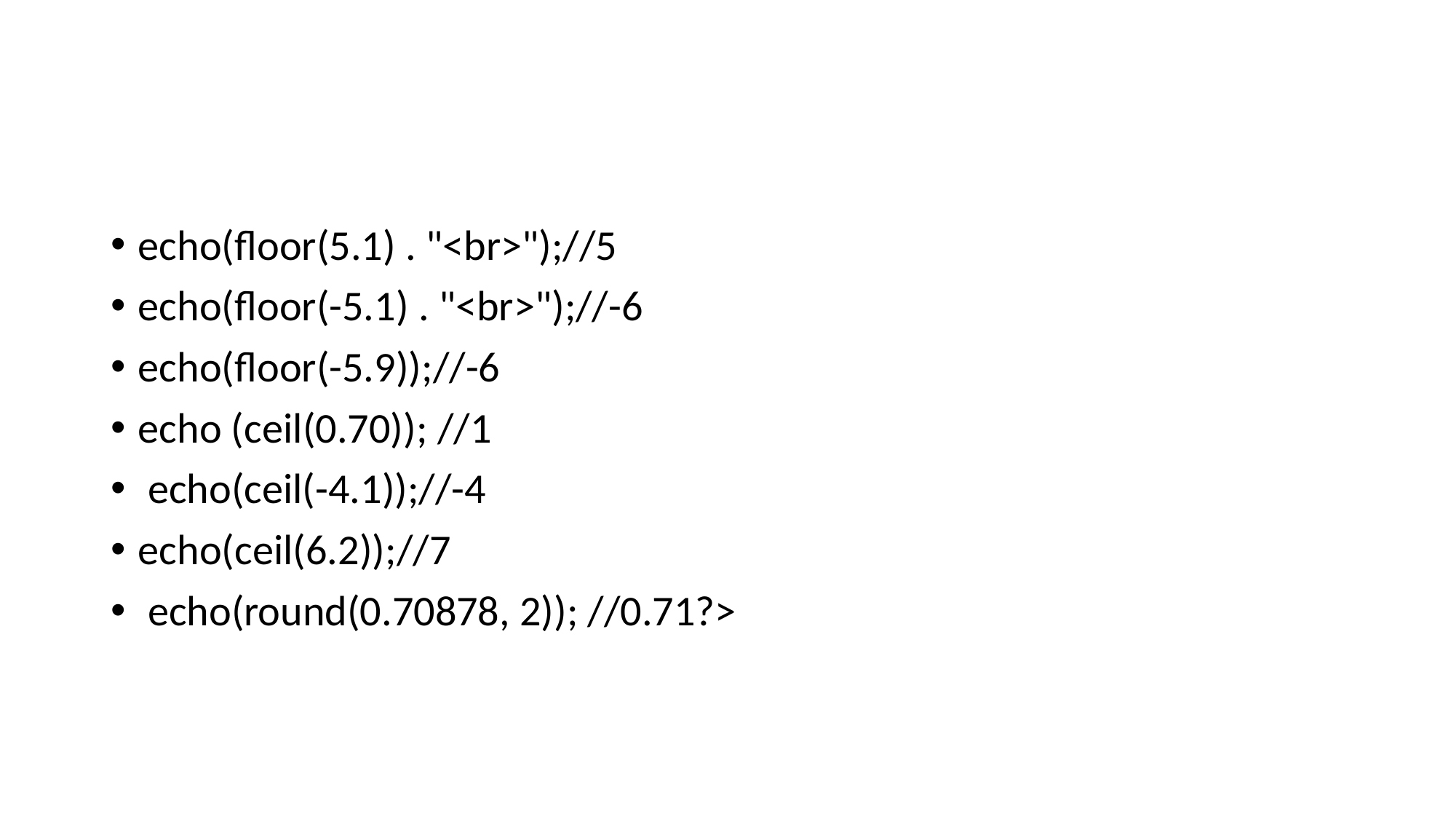

#
echo(floor(5.1) . "<br>");//5
echo(floor(-5.1) . "<br>");//-6
echo(floor(-5.9));//-6
echo (ceil(0.70)); //1
 echo(ceil(-4.1));//-4
echo(ceil(6.2));//7
 echo(round(0.70878, 2)); //0.71?>